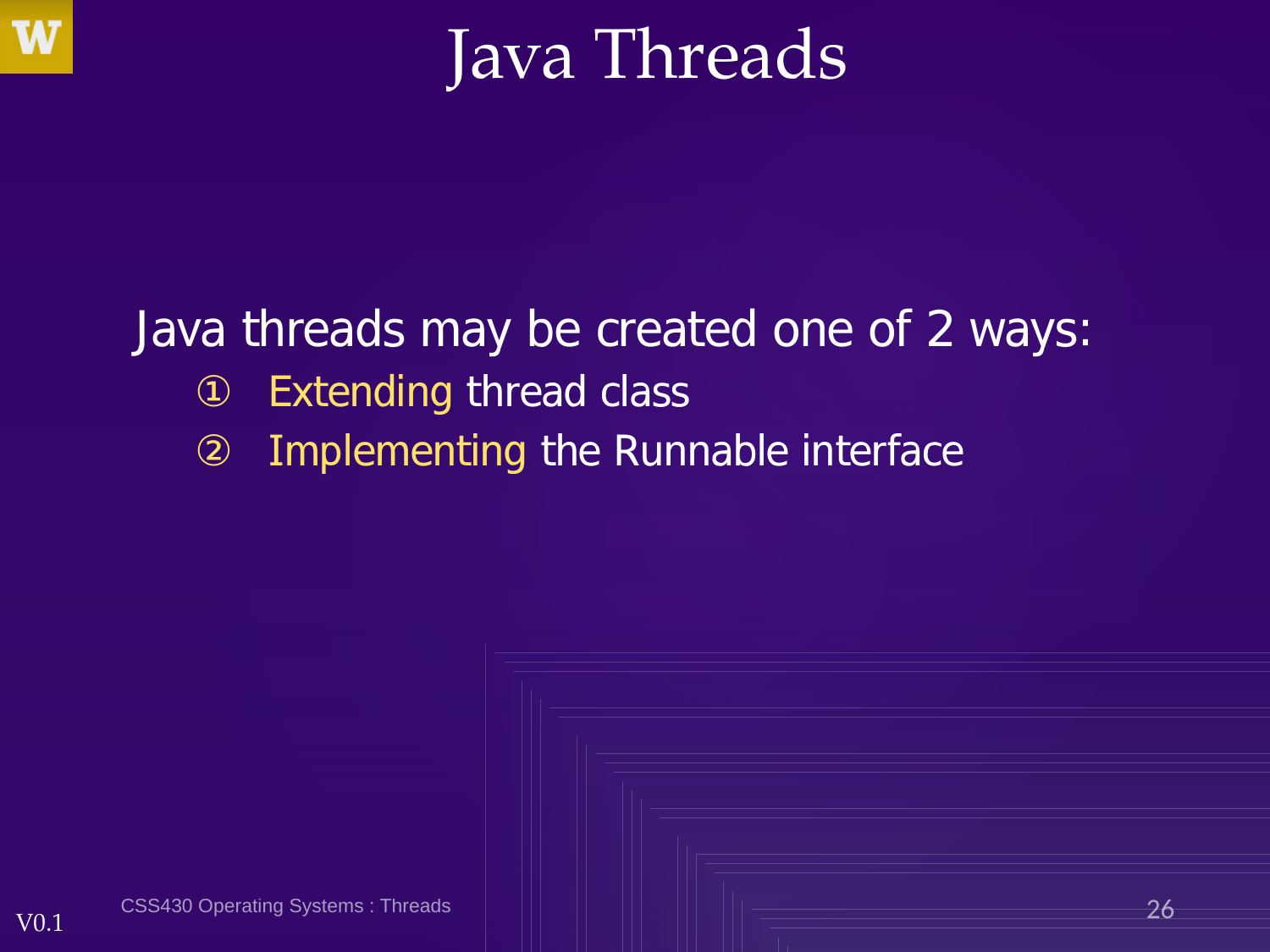

# Java Threads
Java threads may be created one of 2 ways:
Extending thread class
Implementing the Runnable interface

CSS430 Operating Systems : Threads
26